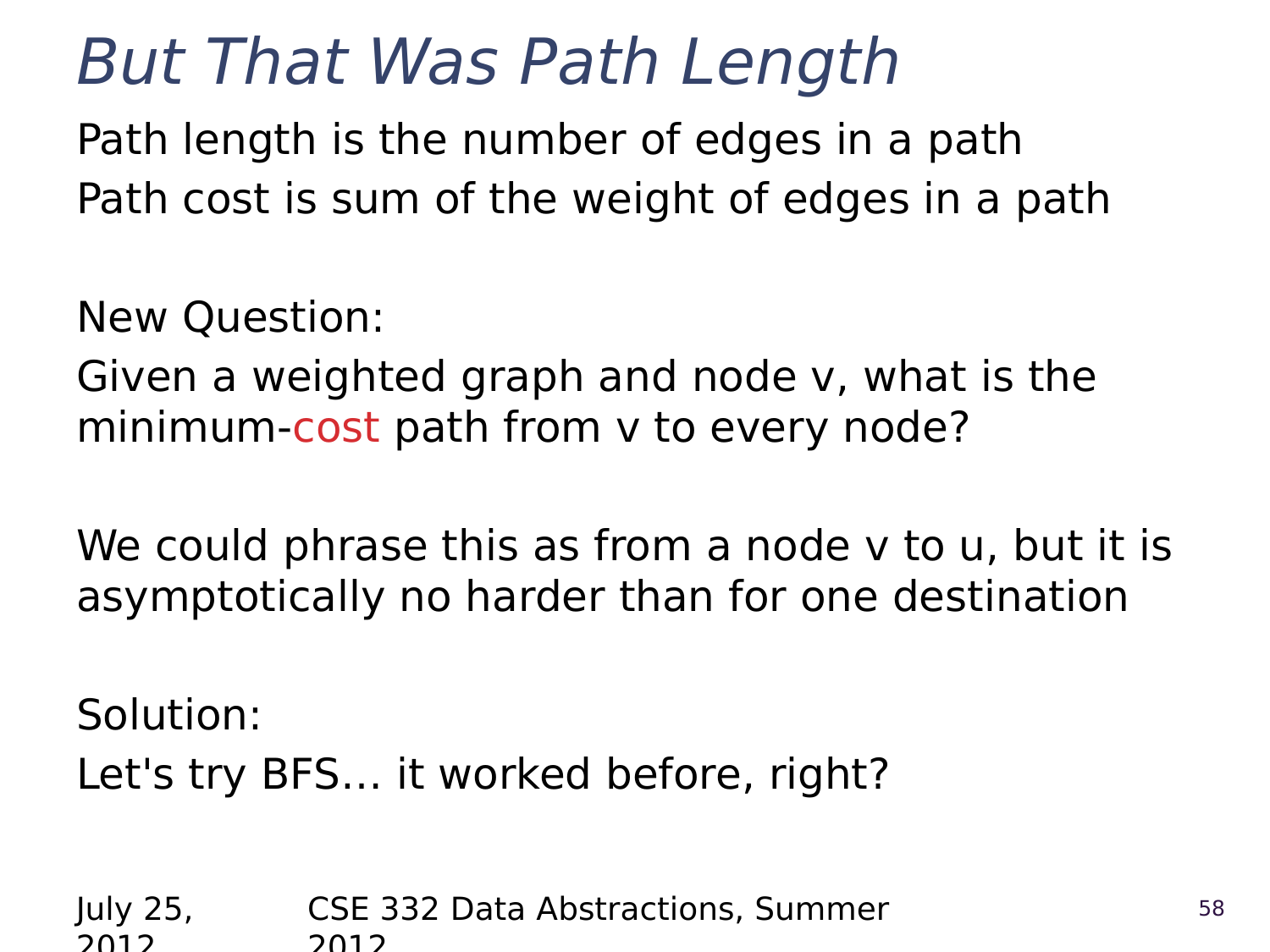

# But That Was Path Length
Path length is the number of edges in a path
Path cost is sum of the weight of edges in a path

New Question:
Given a weighted graph and node v, what is the minimum-cost path from v to every node?

We could phrase this as from a node v to u, but it is  asymptotically no harder than for one destination

Solution:
Let's try BFS… it worked before, right?

July 25, 2012
CSE 332 Data Abstractions, Summer 2012
58